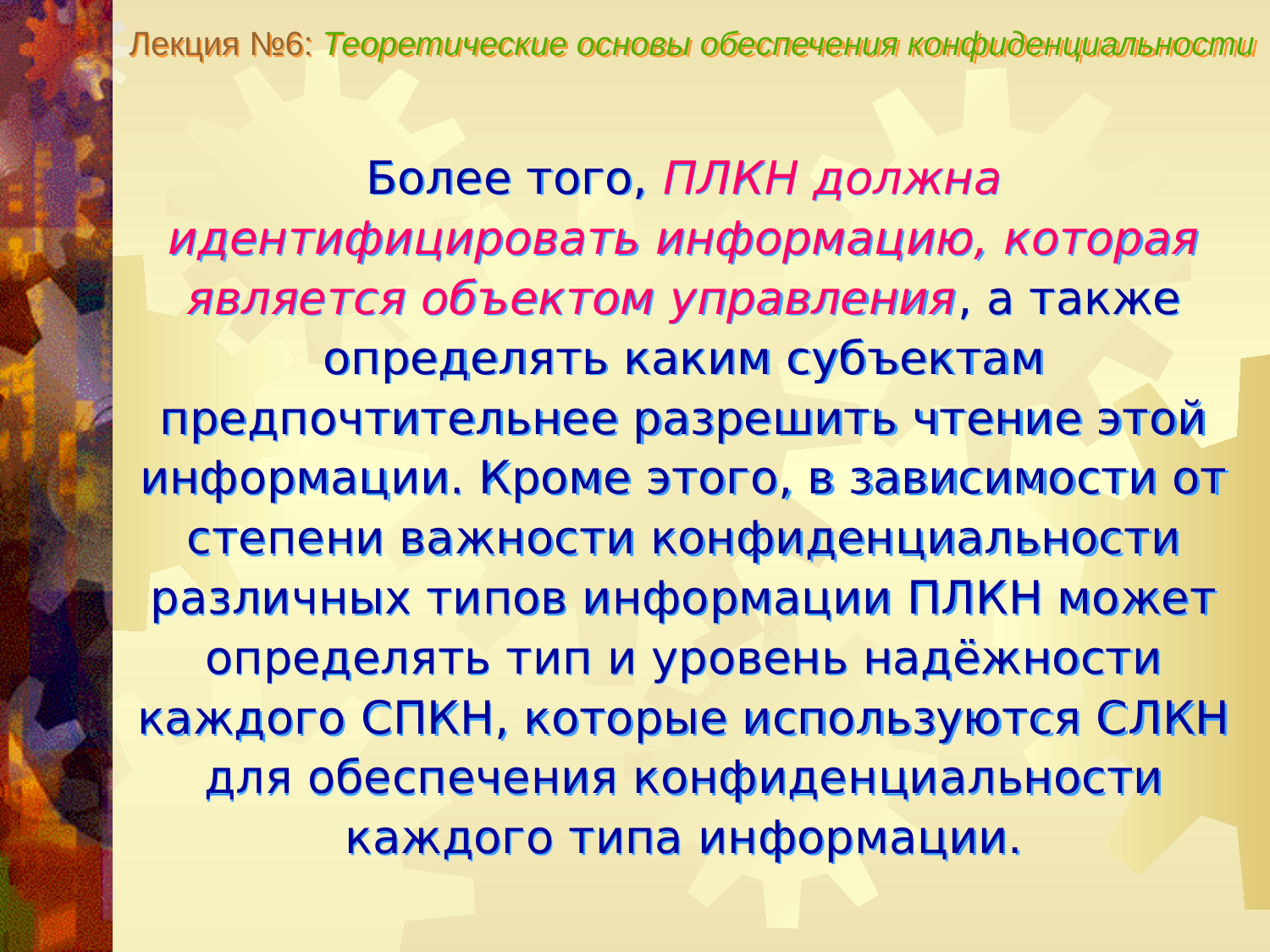

Лекция №6: Теоретические основы обеспечения конфиденциальности
Более того, ПЛКН должна идентифицировать информацию, которая является объектом управления, а также определять каким субъектам предпочтительнее разрешить чтение этой информации. Кроме этого, в зависимости от степени важности конфиденциальности различных типов информации ПЛКН может определять тип и уровень надёжности каждого СПКН, которые используются СЛКН для обеспечения конфиденциальности каждого типа информации.